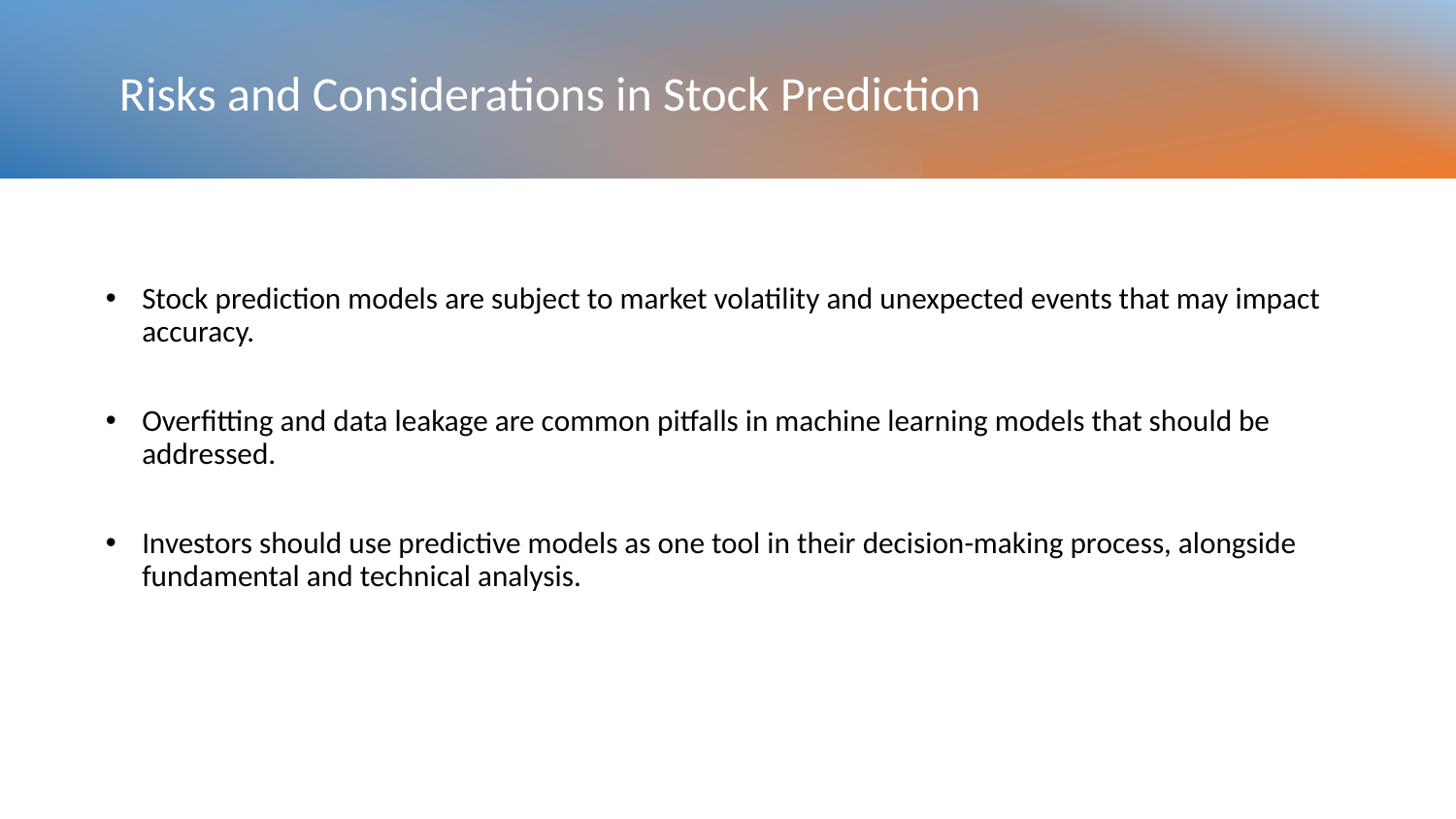

Risks and Considerations in Stock Prediction
Stock prediction models are subject to market volatility and unexpected events that may impact accuracy.

Overfitting and data leakage are common pitfalls in machine learning models that should be addressed.

Investors should use predictive models as one tool in their decision-making process, alongside fundamental and technical analysis.